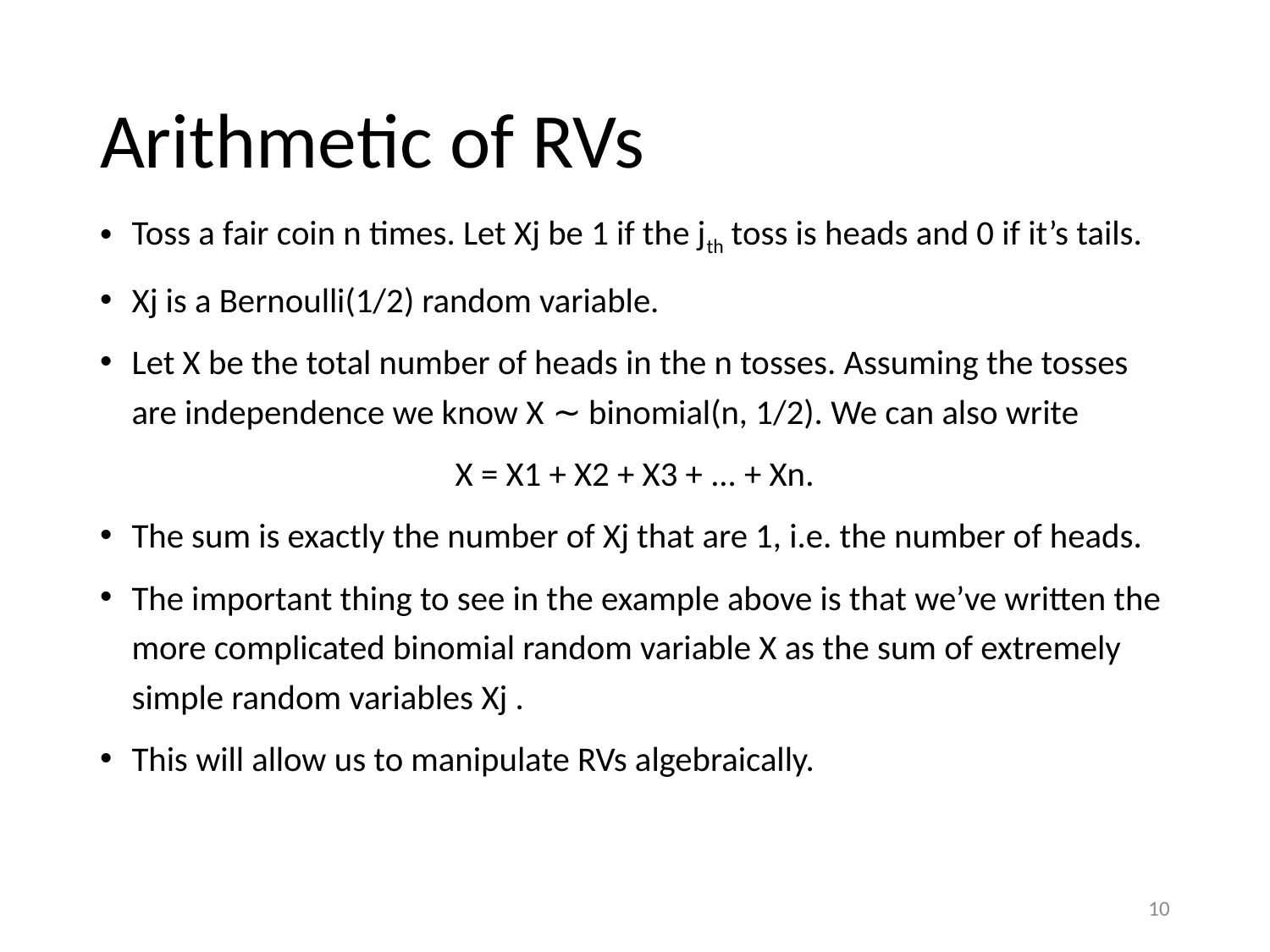

# Arithmetic of RVs
Toss a fair coin n times. Let Xj be 1 if the jth toss is heads and 0 if it’s tails.
Xj is a Bernoulli(1/2) random variable.
Let X be the total number of heads in the n tosses. Assuming the tosses are independence we know X ∼ binomial(n, 1/2). We can also write
X = X1 + X2 + X3 + ... + Xn.
The sum is exactly the number of Xj that are 1, i.e. the number of heads.
The important thing to see in the example above is that we’ve written the more complicated binomial random variable X as the sum of extremely simple random variables Xj .
This will allow us to manipulate RVs algebraically.
10